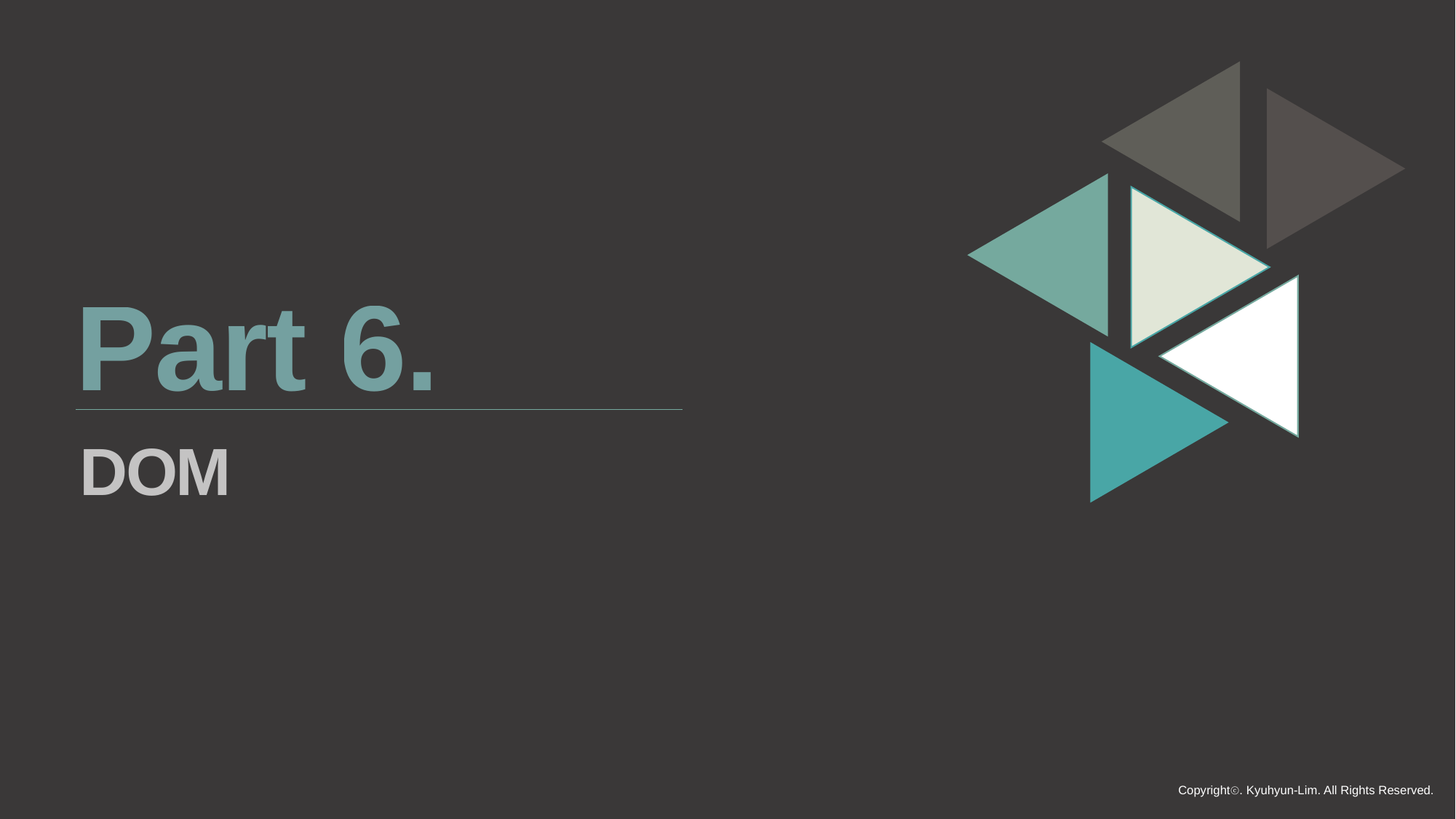

Part 6.
DOM
Copyrightⓒ. Kyuhyun-Lim. All Rights Reserved.